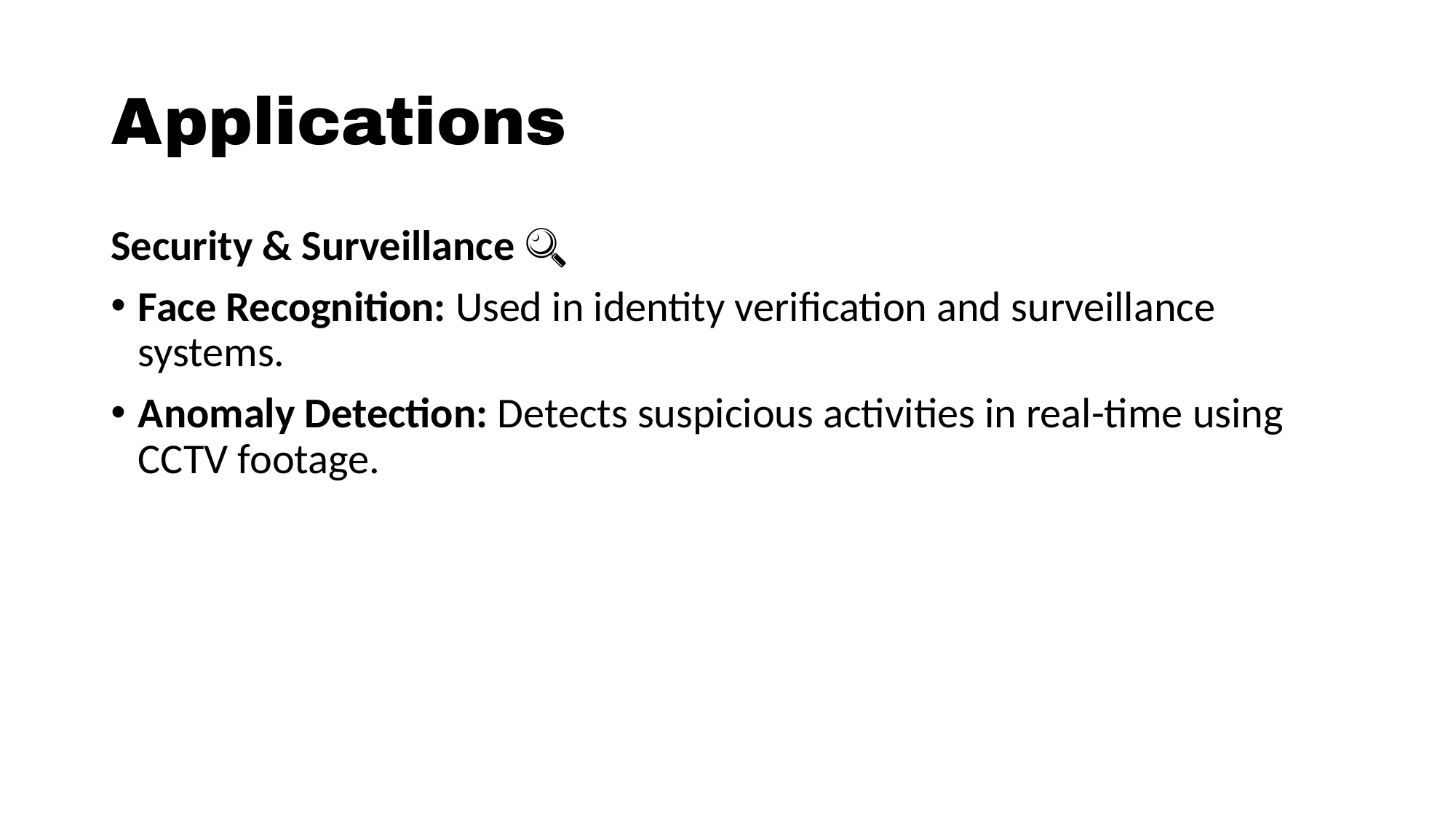

# Applications
Security & Surveillance 🔍
Face Recognition: Used in identity verification and surveillance systems.
Anomaly Detection: Detects suspicious activities in real-time using CCTV footage.